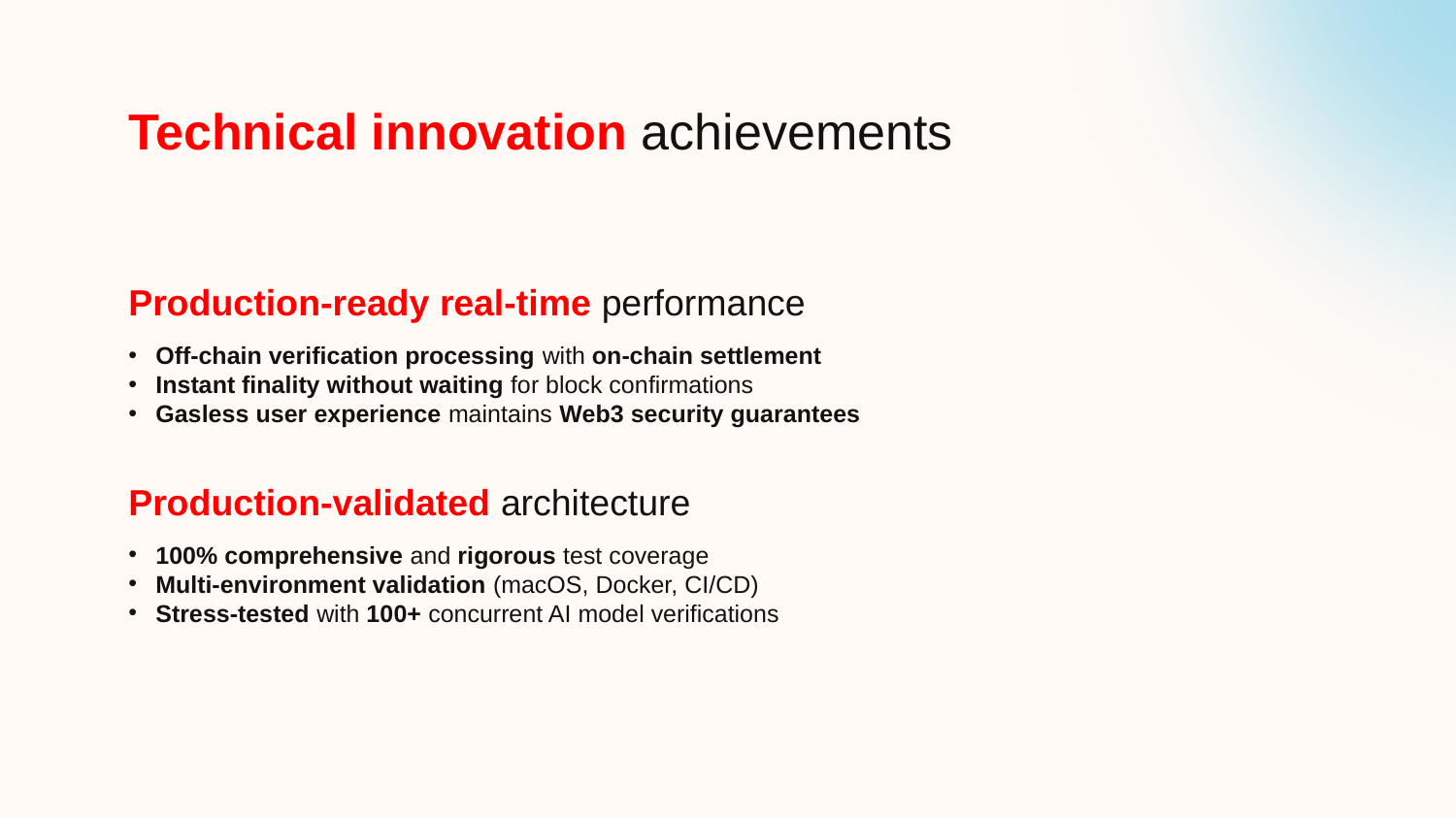

# Technical innovation achievements
Production-ready real-time performance
Off-chain verification processing with on-chain settlement
Instant finality without waiting for block confirmations
Gasless user experience maintains Web3 security guarantees
Production-validated architecture
100% comprehensive and rigorous test coverage
Multi-environment validation (macOS, Docker, CI/CD)
Stress-tested with 100+ concurrent AI model verifications